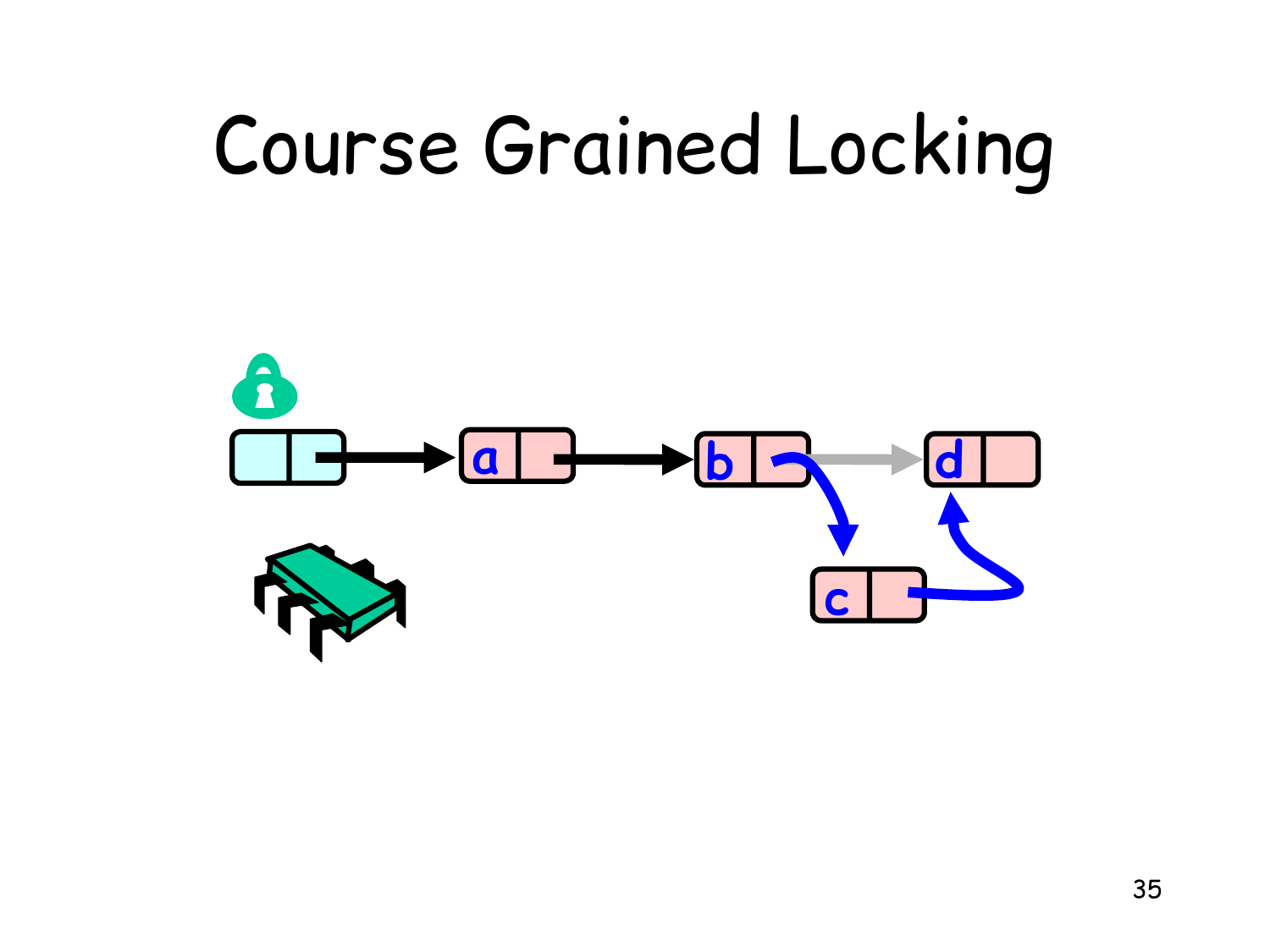

# Course Grained Locking

a
d
b

c

35